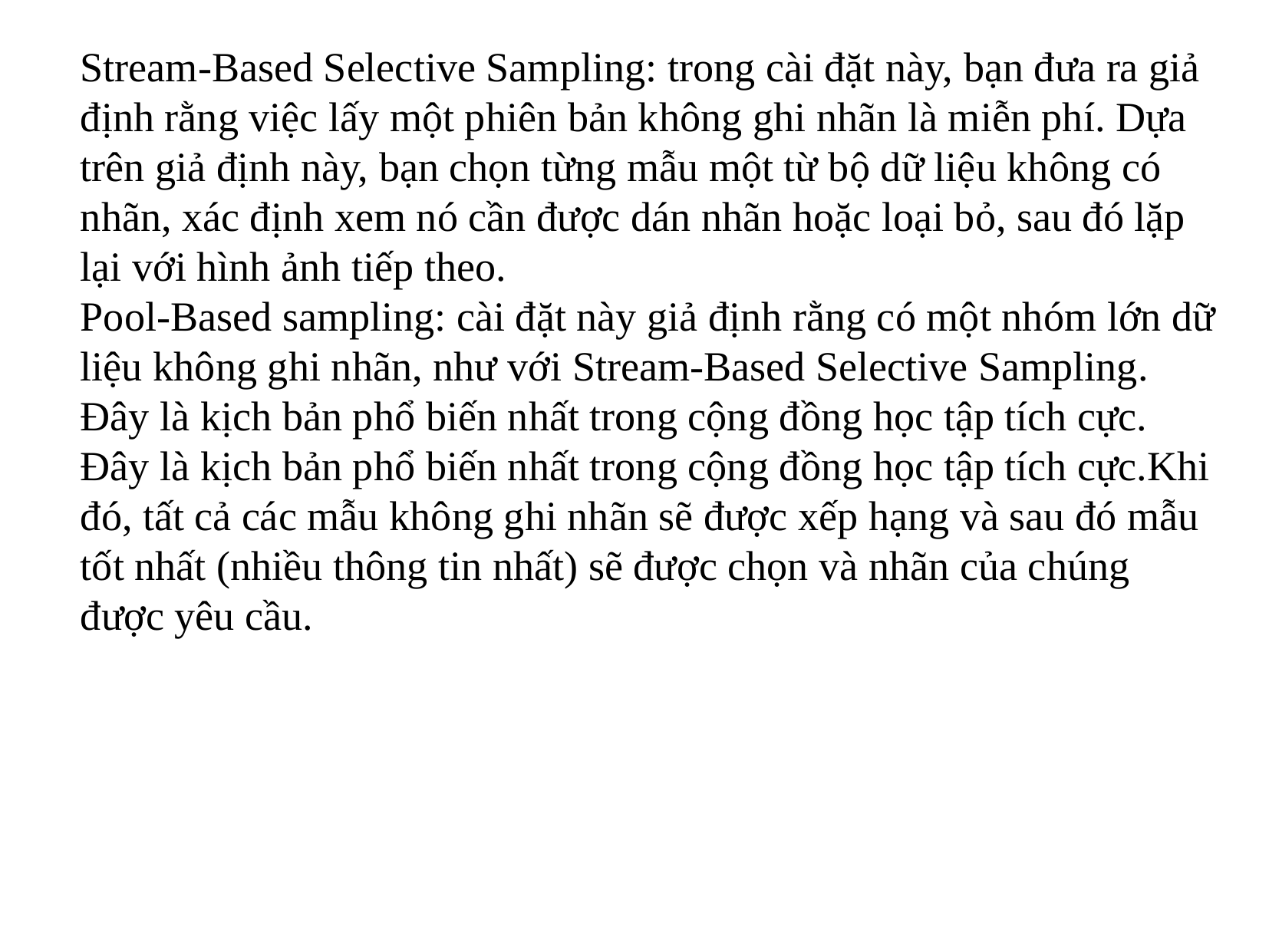

Stream-Based Selective Sampling: trong cài đặt này, bạn đưa ra giả định rằng việc lấy một phiên bản không ghi nhãn là miễn phí. Dựa trên giả định này, bạn chọn từng mẫu một từ bộ dữ liệu không có nhãn, xác định xem nó cần được dán nhãn hoặc loại bỏ, sau đó lặp lại với hình ảnh tiếp theo.
Pool-Based sampling: cài đặt này giả định rằng có một nhóm lớn dữ liệu không ghi nhãn, như với Stream-Based Selective Sampling. Đây là kịch bản phổ biến nhất trong cộng đồng học tập tích cực. Đây là kịch bản phổ biến nhất trong cộng đồng học tập tích cực.Khi đó, tất cả các mẫu không ghi nhãn sẽ được xếp hạng và sau đó mẫu tốt nhất (nhiều thông tin nhất) sẽ được chọn và nhãn của chúng được yêu cầu.